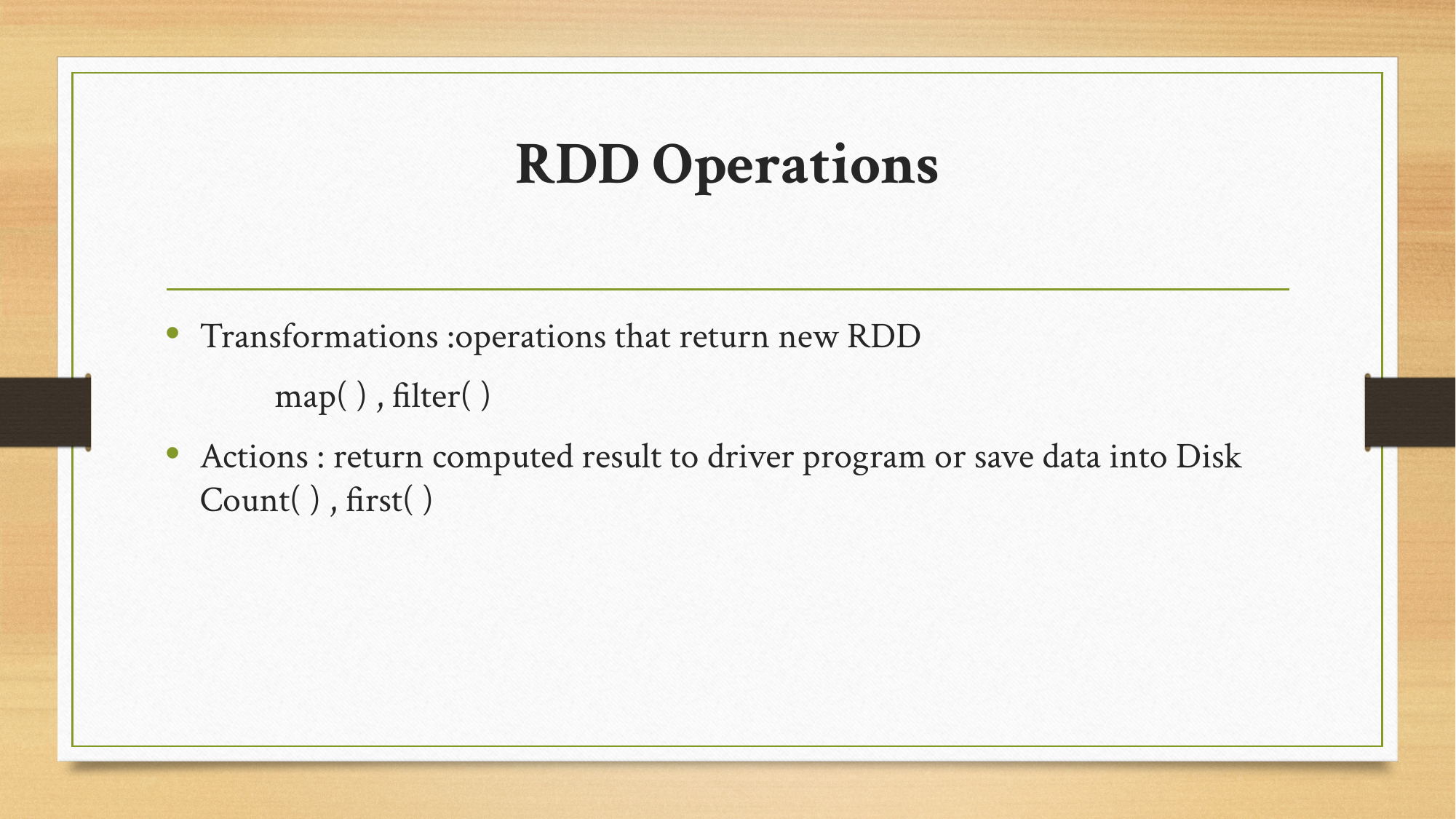

# RDD Operations
Transformations :operations that return new RDD
	map( ) , filter( )
Actions : return computed result to driver program or save data into Disk
Count( ) , first( )